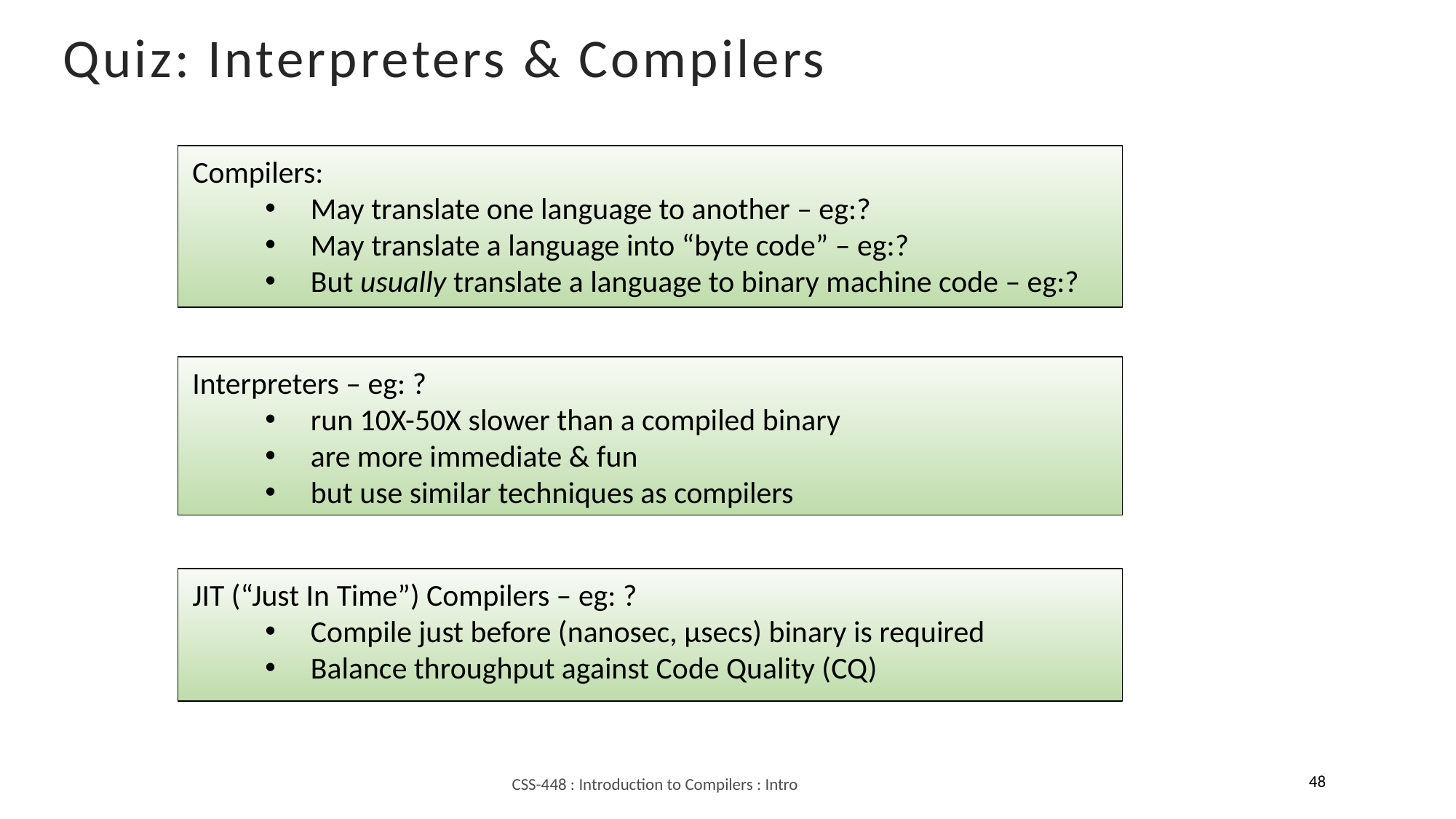

Quiz: Interpreters & Compilers
Compilers:
May translate one language to another – eg:?
May translate a language into “byte code” – eg:?
But usually translate a language to binary machine code – eg:?
Interpreters – eg: ?
run 10X-50X slower than a compiled binary
are more immediate & fun
but use similar techniques as compilers
JIT (“Just In Time”) Compilers – eg: ?
Compile just before (nanosec, μsecs) binary is required
Balance throughput against Code Quality (CQ)
48
CSS-448 : Introduction to Compilers : Intro